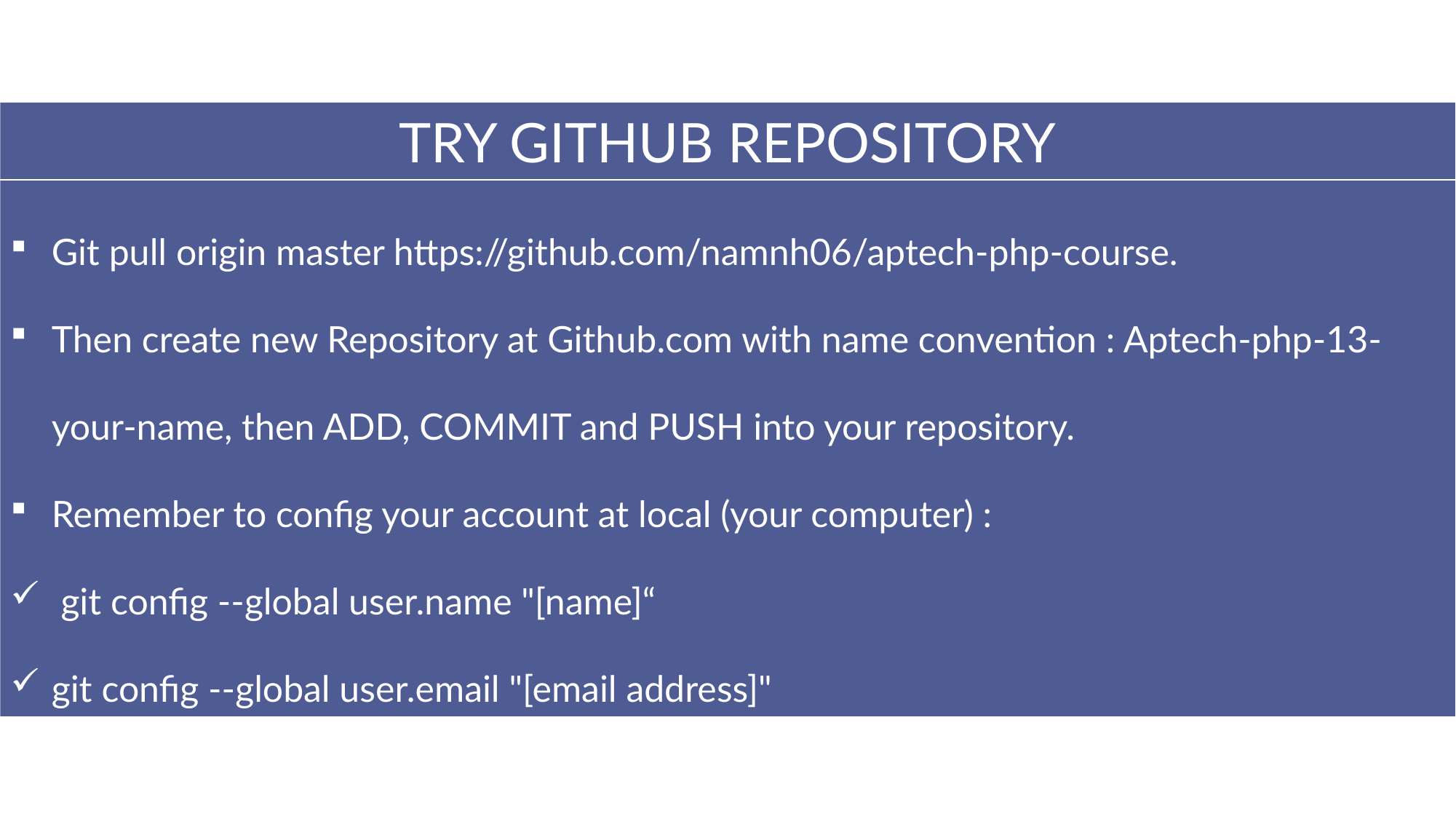

TRY GITHUB REPOSITORY
Git pull origin master https://github.com/namnh06/aptech-php-course.
Then create new Repository at Github.com with name convention : Aptech-php-13-your-name, then ADD, COMMIT and PUSH into your repository.
Remember to config your account at local (your computer) :
 git config --global user.name "[name]“
git config --global user.email "[email address]"